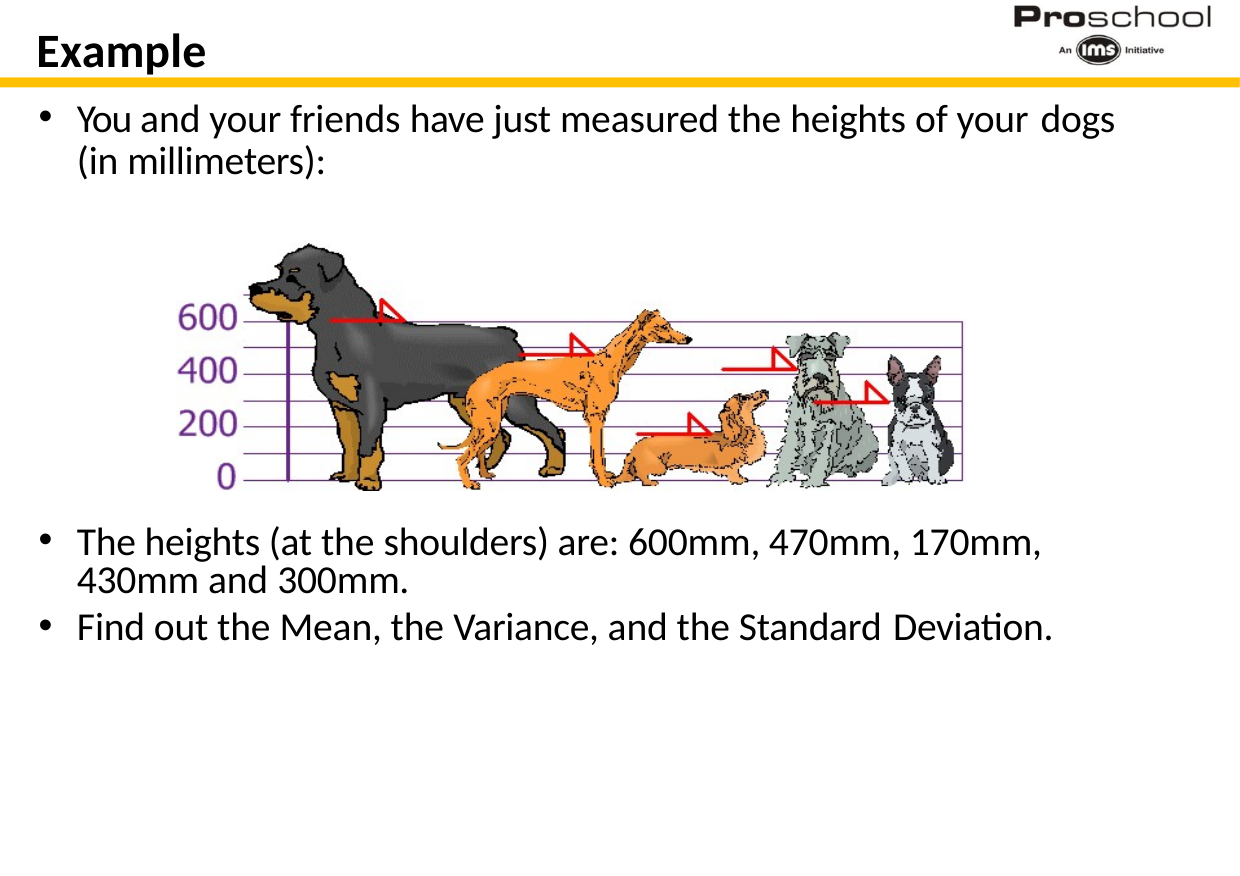

# Example

You and your friends have just measured the heights of your dogs
(in millimeters):

The heights (at the shoulders) are: 600mm, 470mm, 170mm,  430mm and 300mm.
Find out the Mean, the Variance, and the Standard Deviation.